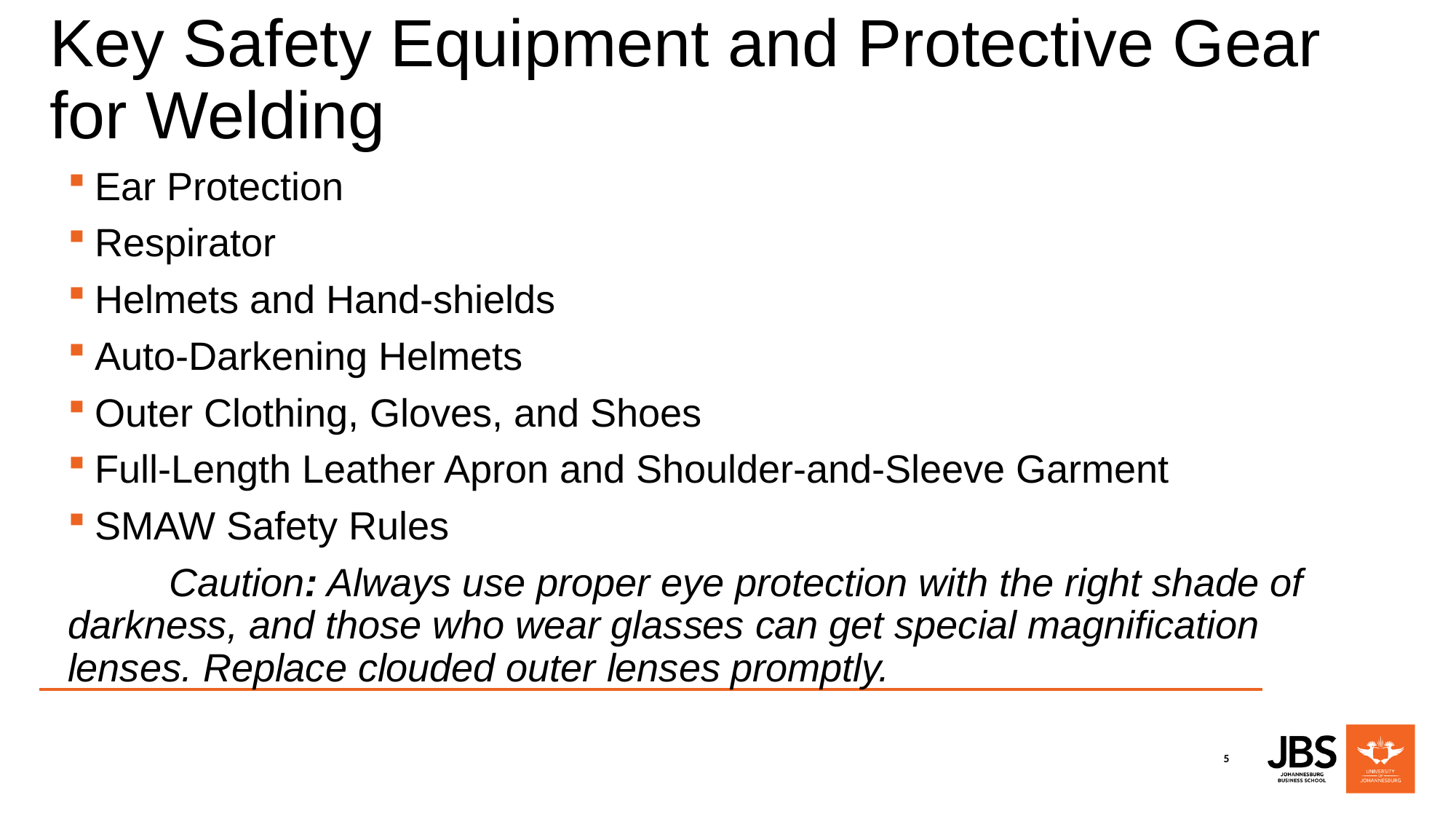

# Key Safety Equipment and Protective Gear for Welding
Ear Protection
Respirator
Helmets and Hand-shields
Auto-Darkening Helmets
Outer Clothing, Gloves, and Shoes
Full-Length Leather Apron and Shoulder-and-Sleeve Garment
SMAW Safety Rules
	Caution: Always use proper eye protection with the right shade of darkness, and those who wear glasses can get special magnification lenses. Replace clouded outer lenses promptly.